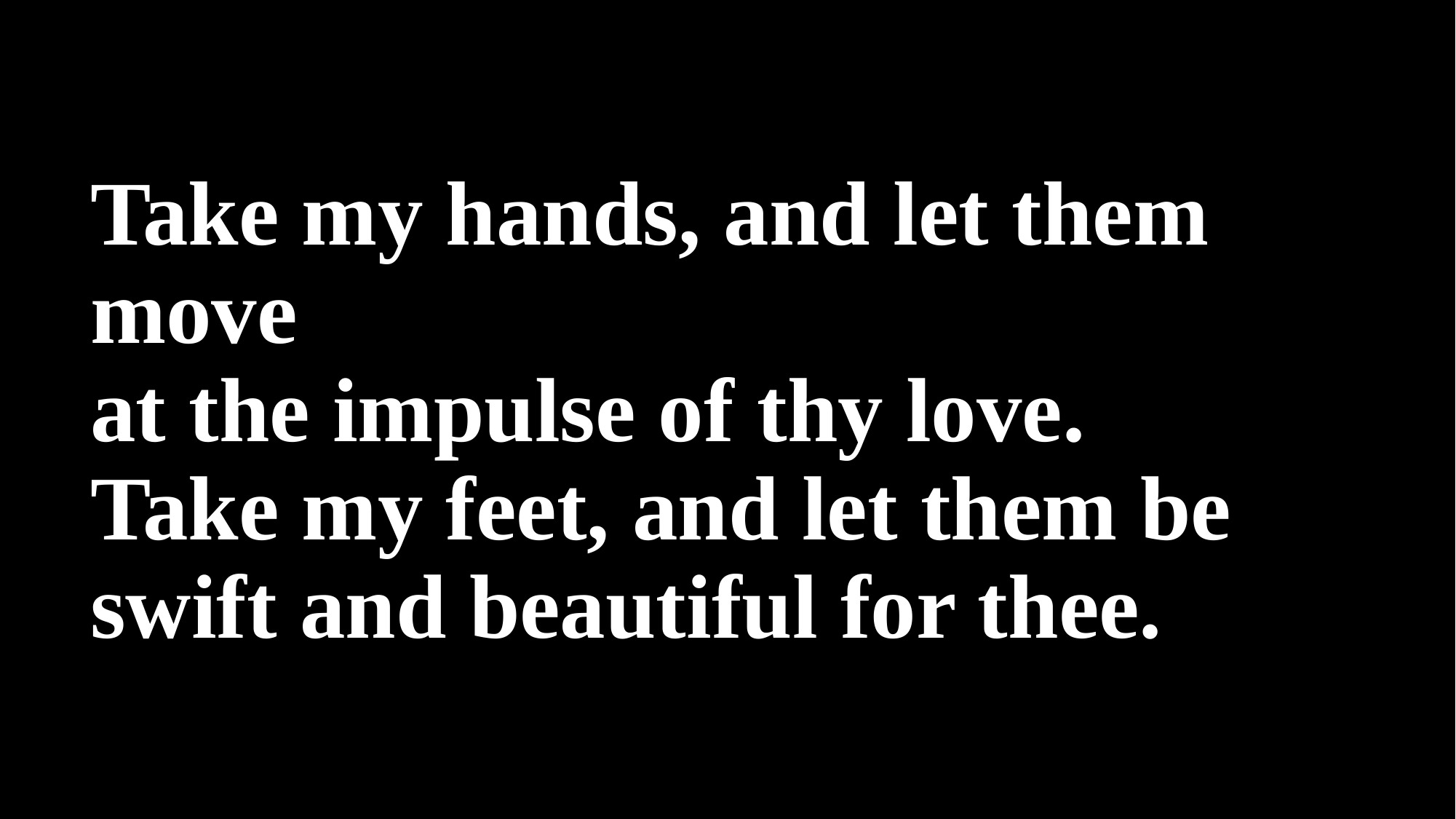

#
Take my hands, and let them move
at the impulse of thy love.
Take my feet, and let them be
swift and beautiful for thee.